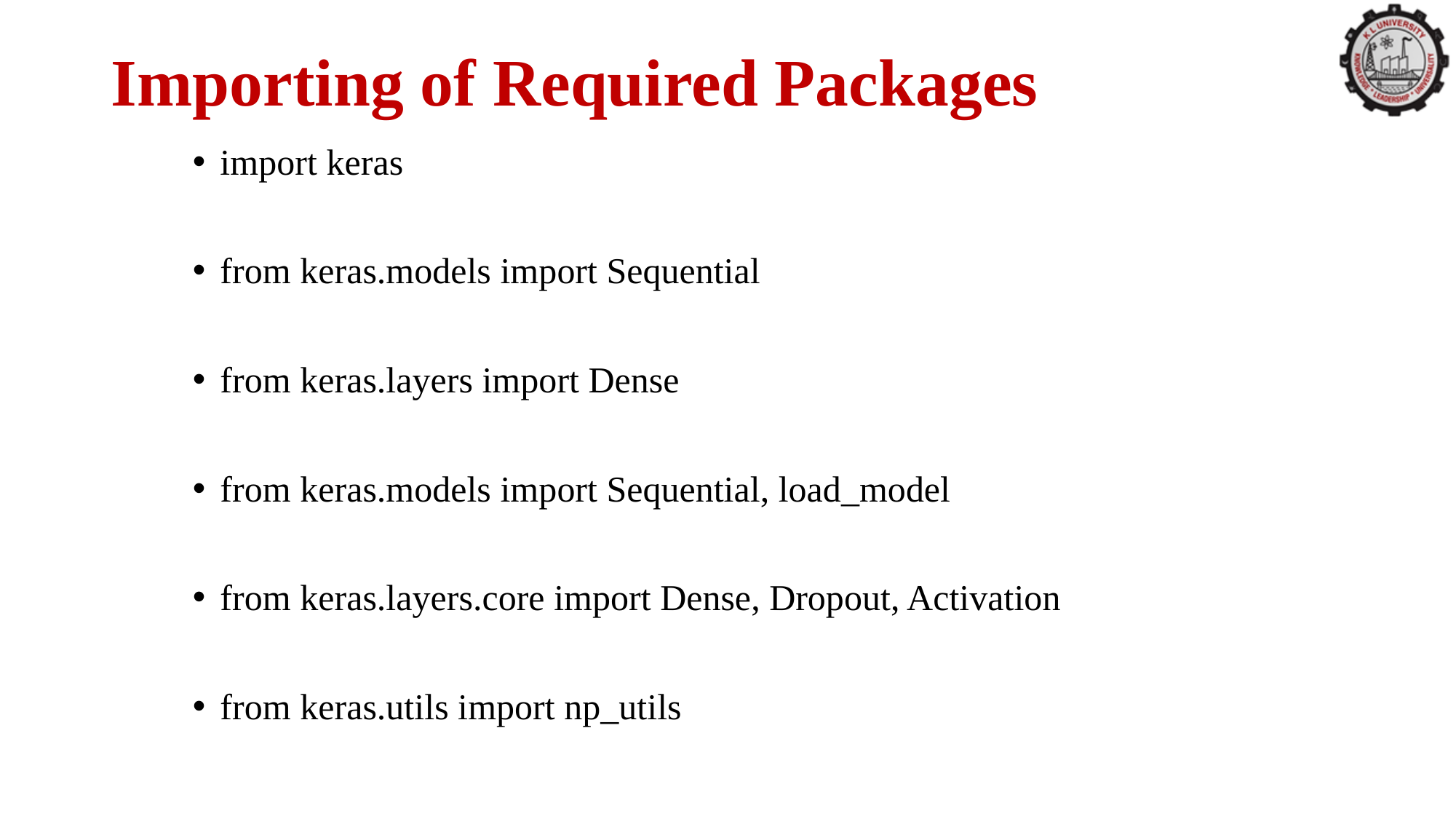

# Importing of Required Packages
import keras

from keras.models import Sequential

from keras.layers import Dense

from keras.models import Sequential, load_model

from keras.layers.core import Dense, Dropout, Activation

from keras.utils import np_utils